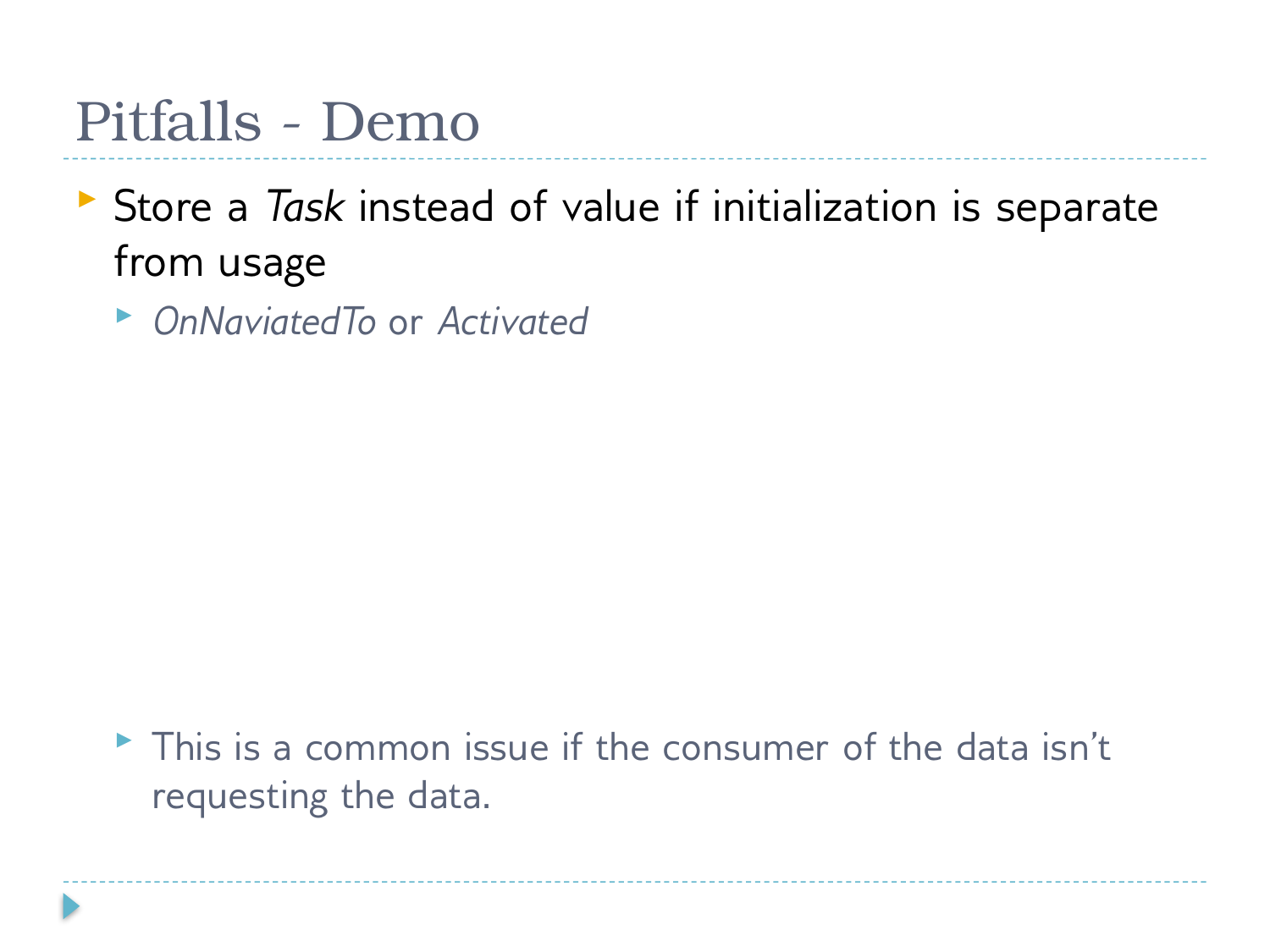

# Pitfalls - Demo
Store a Task instead of value if initialization is separate from usage
OnNaviatedTo or Activated

This is a common issue if the consumer of the data isn’t requesting the data.